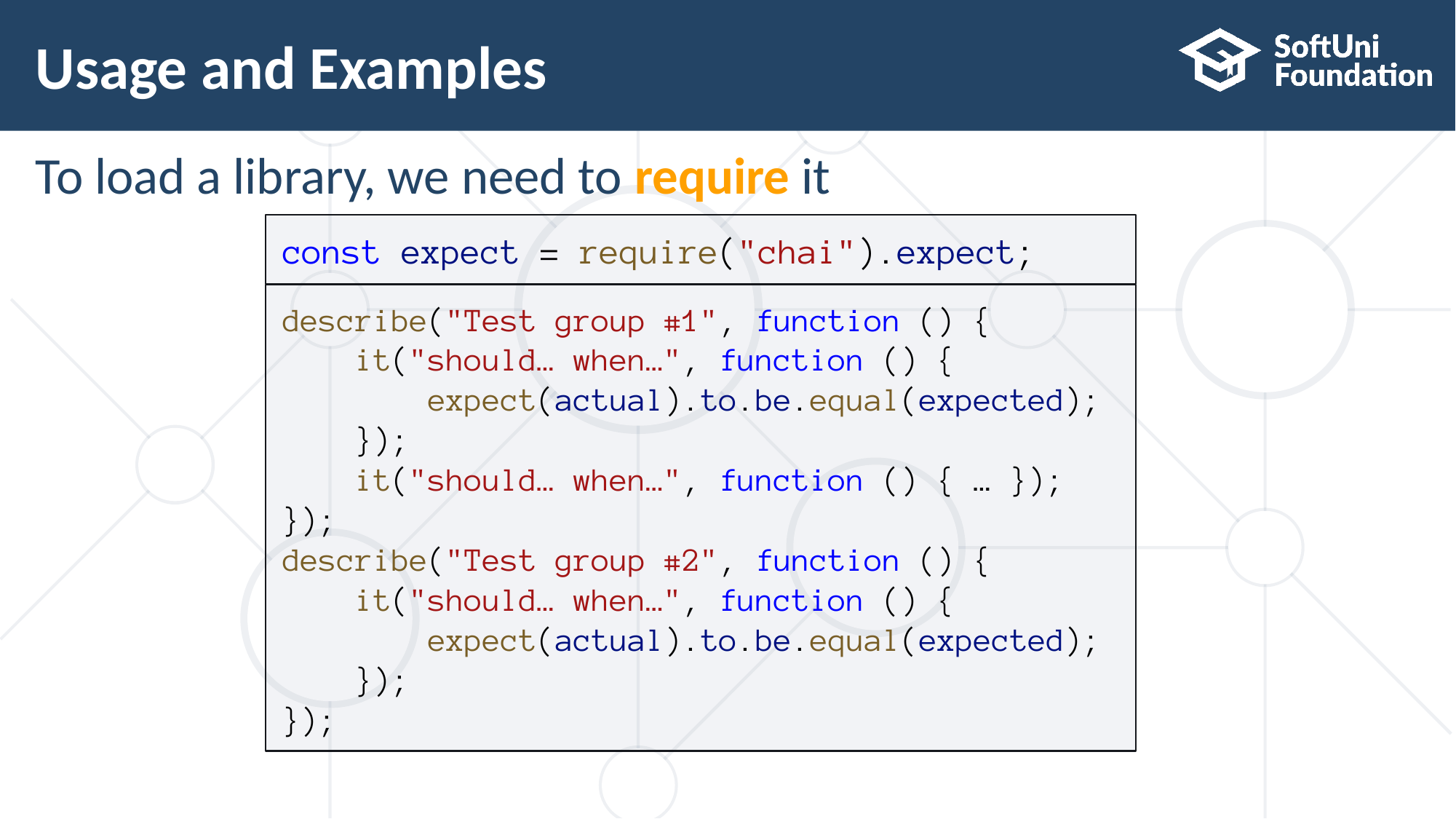

# Usage and Examples
To load a library, we need to require it
const expect = require("chai").expect;
describe("Test group #1", function () {
    it("should… when…", function () {
        expect(actual).to.be.equal(expected);
    });
    it("should… when…", function () { … });
});
describe("Test group #2", function () {
    it("should… when…", function () {
        expect(actual).to.be.equal(expected);
    });
});